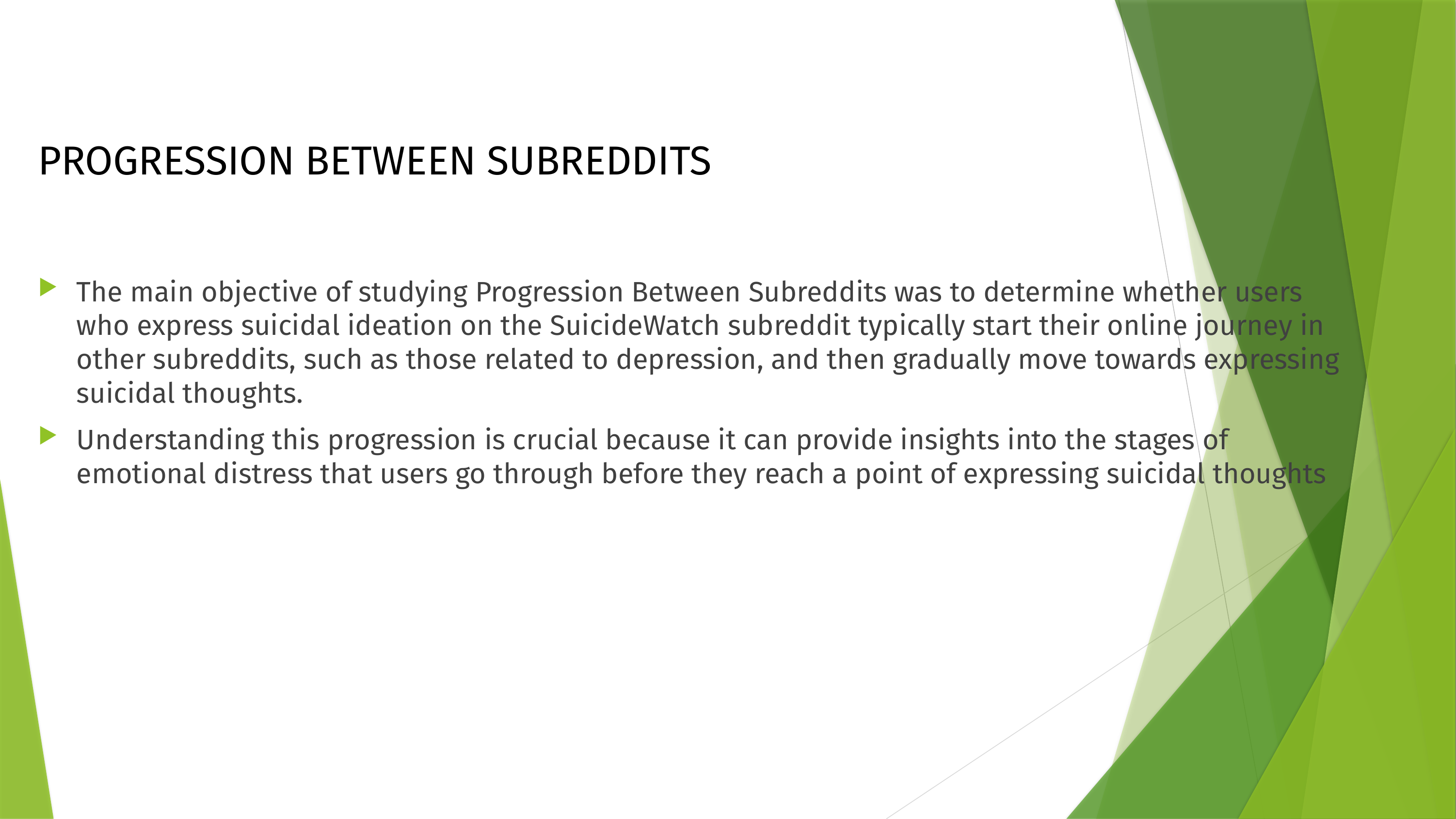

PROGRESSION BETWEEN SUBREDDITS
The main objective of studying Progression Between Subreddits was to determine whether users who express suicidal ideation on the SuicideWatch subreddit typically start their online journey in other subreddits, such as those related to depression, and then gradually move towards expressing suicidal thoughts.
Understanding this progression is crucial because it can provide insights into the stages of emotional distress that users go through before they reach a point of expressing suicidal thoughts